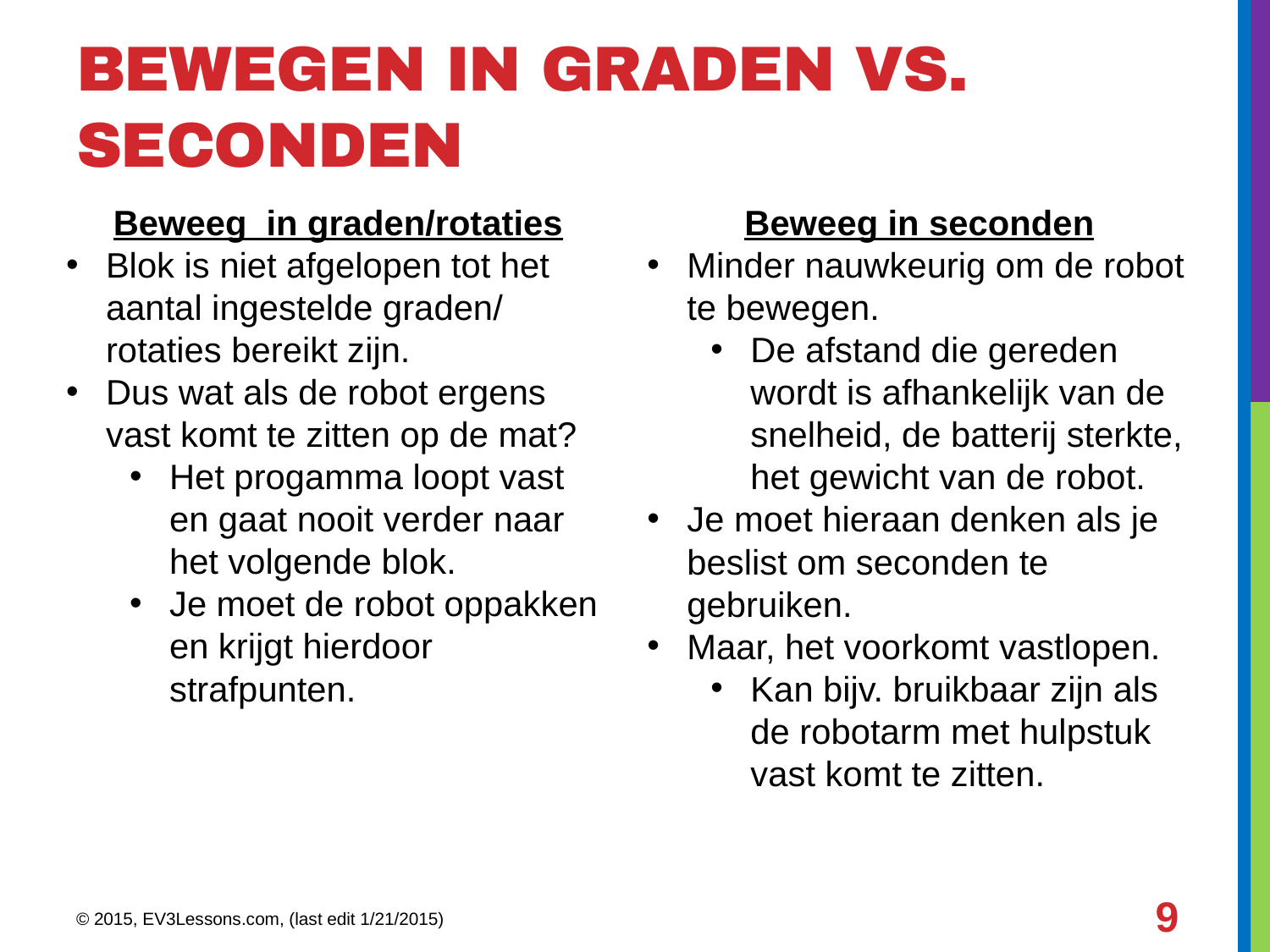

# Bewegen in graden Vs. Seconden
Beweeg  in graden/rotaties
Blok is niet afgelopen tot het aantal ingestelde graden/ rotaties bereikt zijn.
Dus wat als de robot ergens vast komt te zitten op de mat?
Het progamma loopt vast en gaat nooit verder naar het volgende blok.
Je moet de robot oppakken en krijgt hierdoor strafpunten.

Beweeg in seconden
Minder nauwkeurig om de robot te bewegen.
De afstand die gereden wordt is afhankelijk van de snelheid, de batterij sterkte, het gewicht van de robot.
Je moet hieraan denken als je beslist om seconden te gebruiken.
Maar, het voorkomt vastlopen.
Kan bijv. bruikbaar zijn als de robotarm met hulpstuk vast komt te zitten.

9
© 2015, EV3Lessons.com, (last edit 1/21/2015)